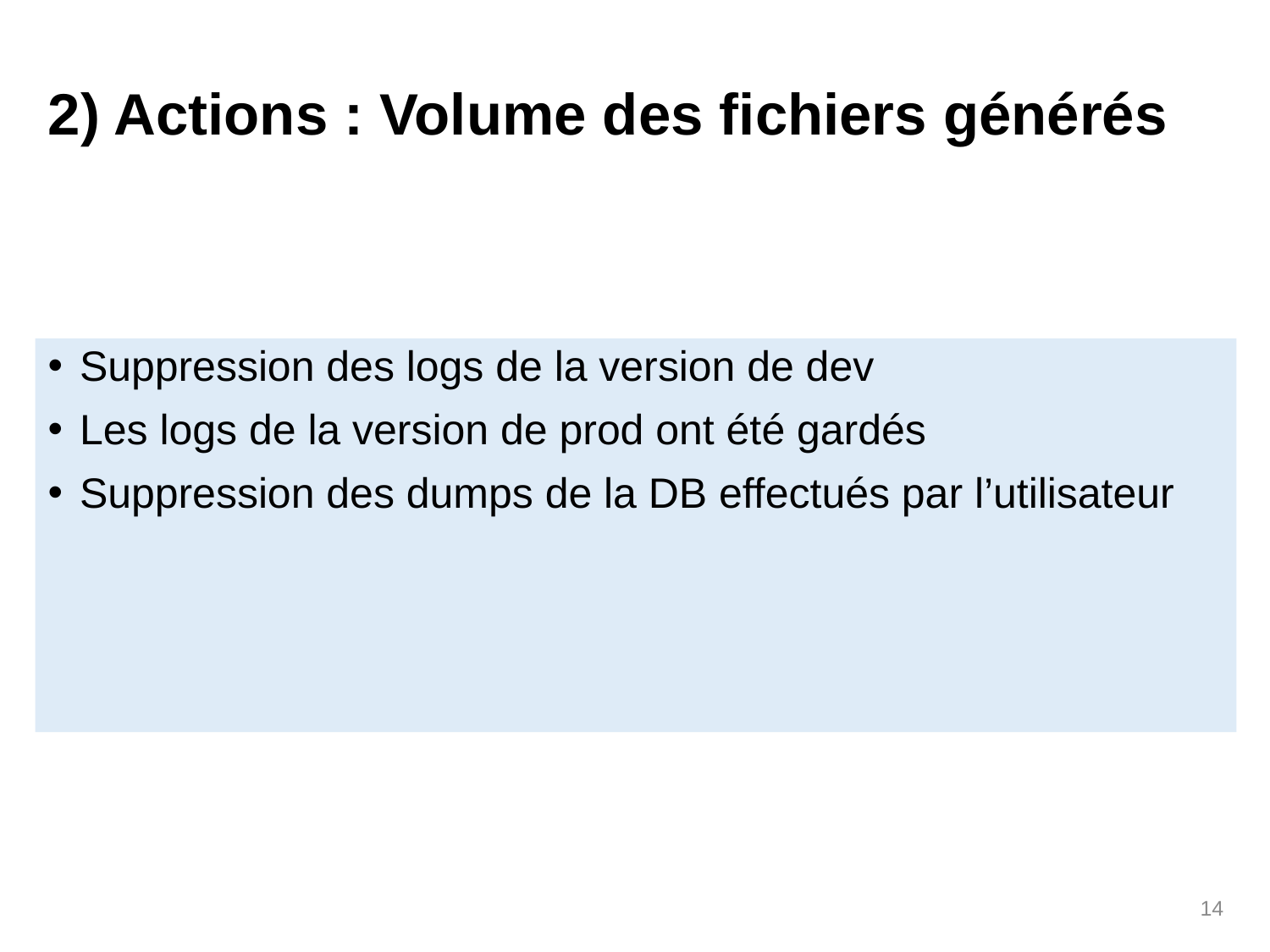

# 2) Actions : Volume des fichiers générés
Suppression des logs de la version de dev
Les logs de la version de prod ont été gardés
Suppression des dumps de la DB effectués par l’utilisateur
14